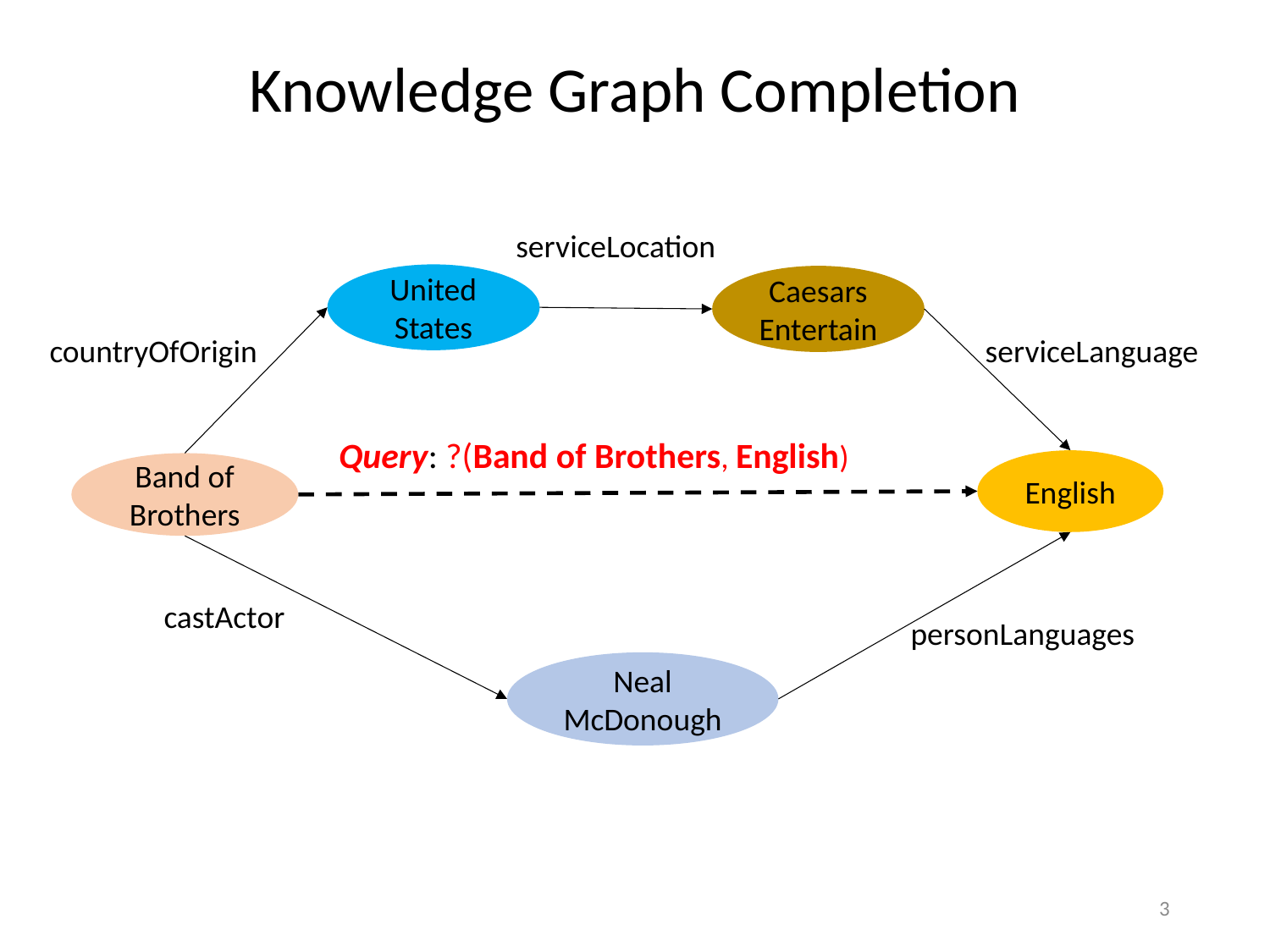

# Knowledge Graph Completion
serviceLocation
United States
Caesars Entertain
serviceLanguage
countryOfOrigin
Query: ?(Band of Brothers, English)
English
Band of Brothers
castActor
personLanguages
Neal McDonough
3